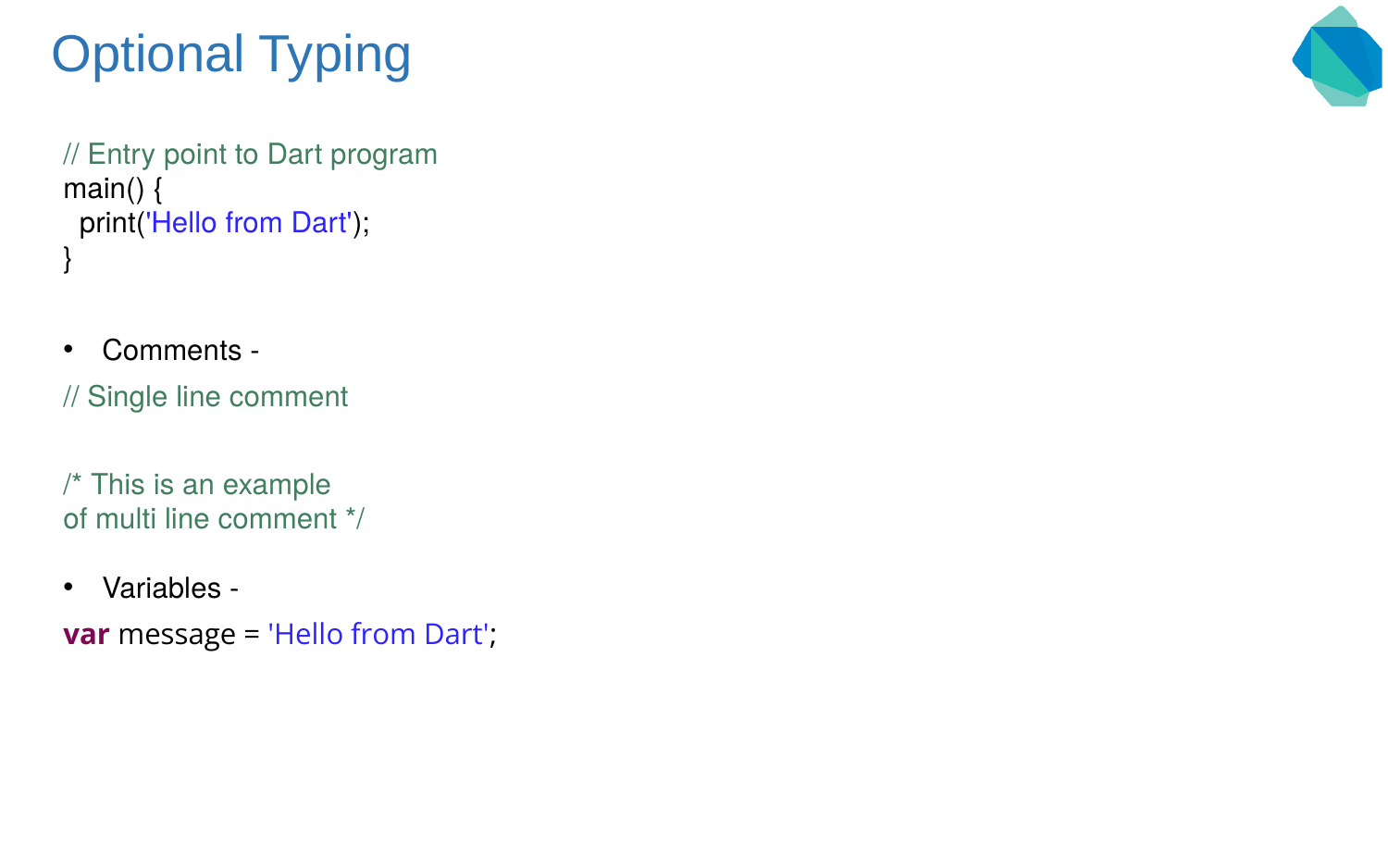

# Optional Typing
// Entry point to Dart program
main() {
  print('Hello from Dart');
}

Comments -
// Single line comment

/* This is an example
of multi line comment */

Variables -
var message = 'Hello from Dart';